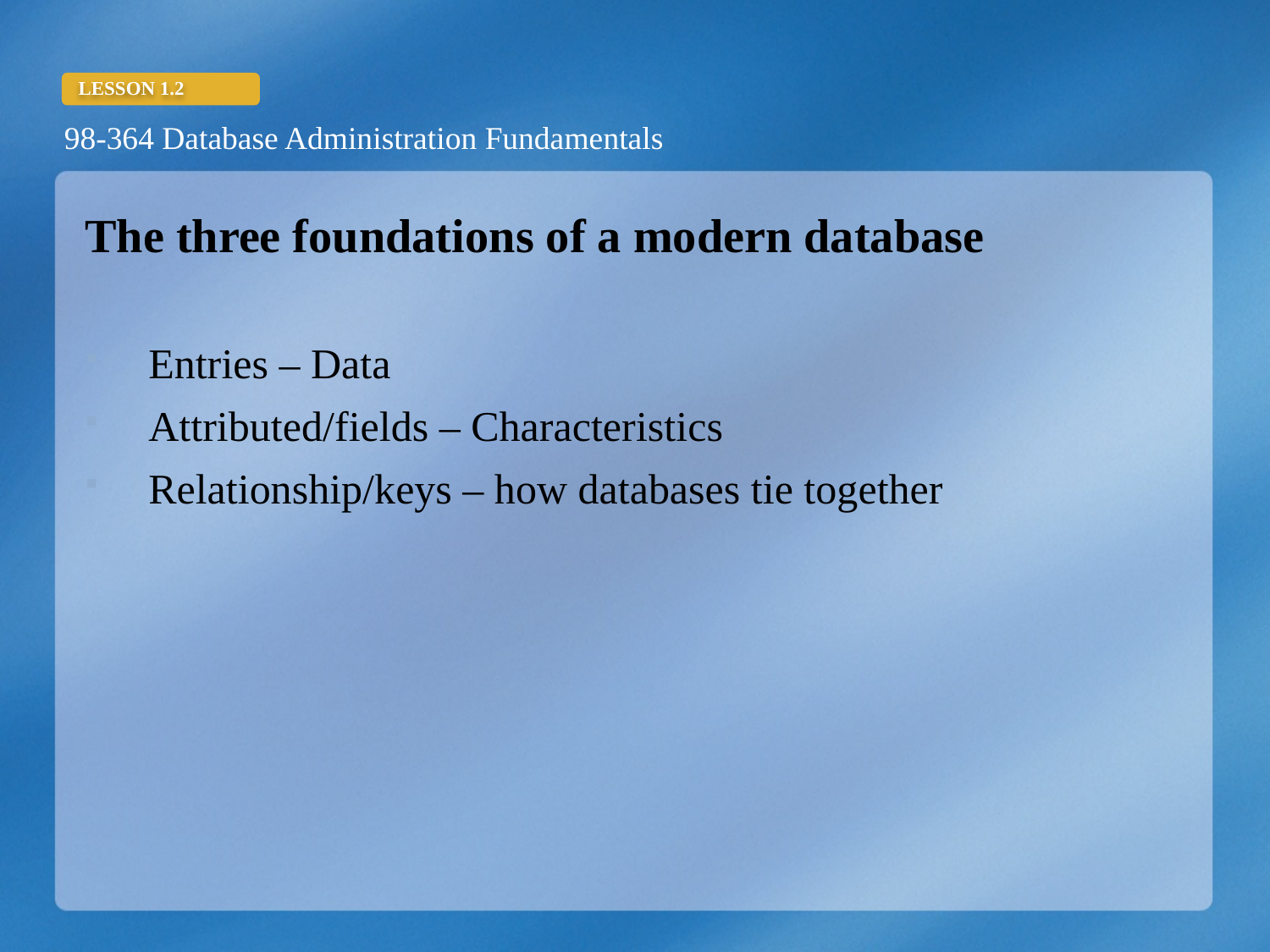

The three foundations of a modern database

Entries – Data
Attributed/fields – Characteristics
Relationship/keys – how databases tie together